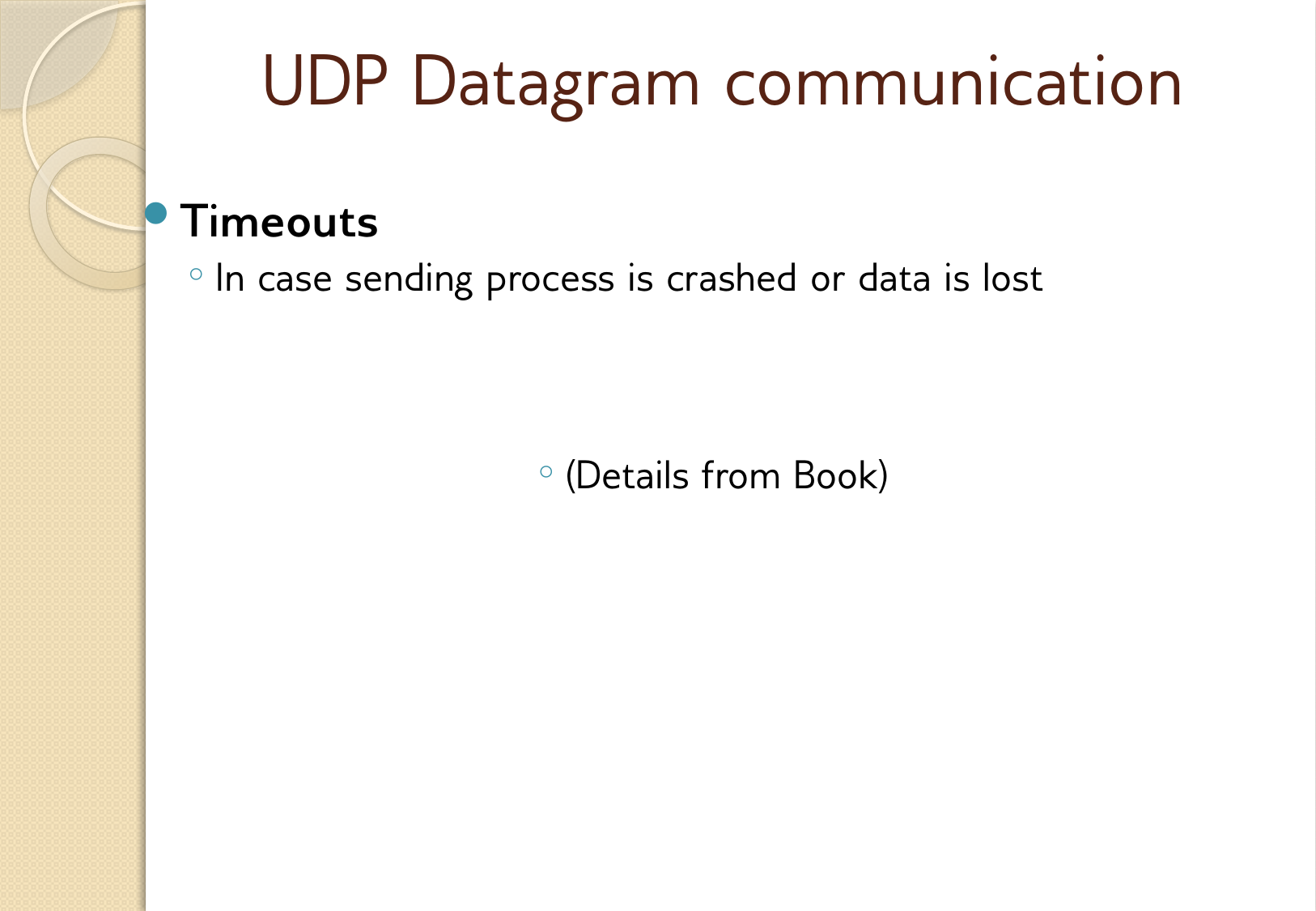

# UDP Datagram communication

Timeouts
In case sending process is crashed or data is lost

(Details from Book)